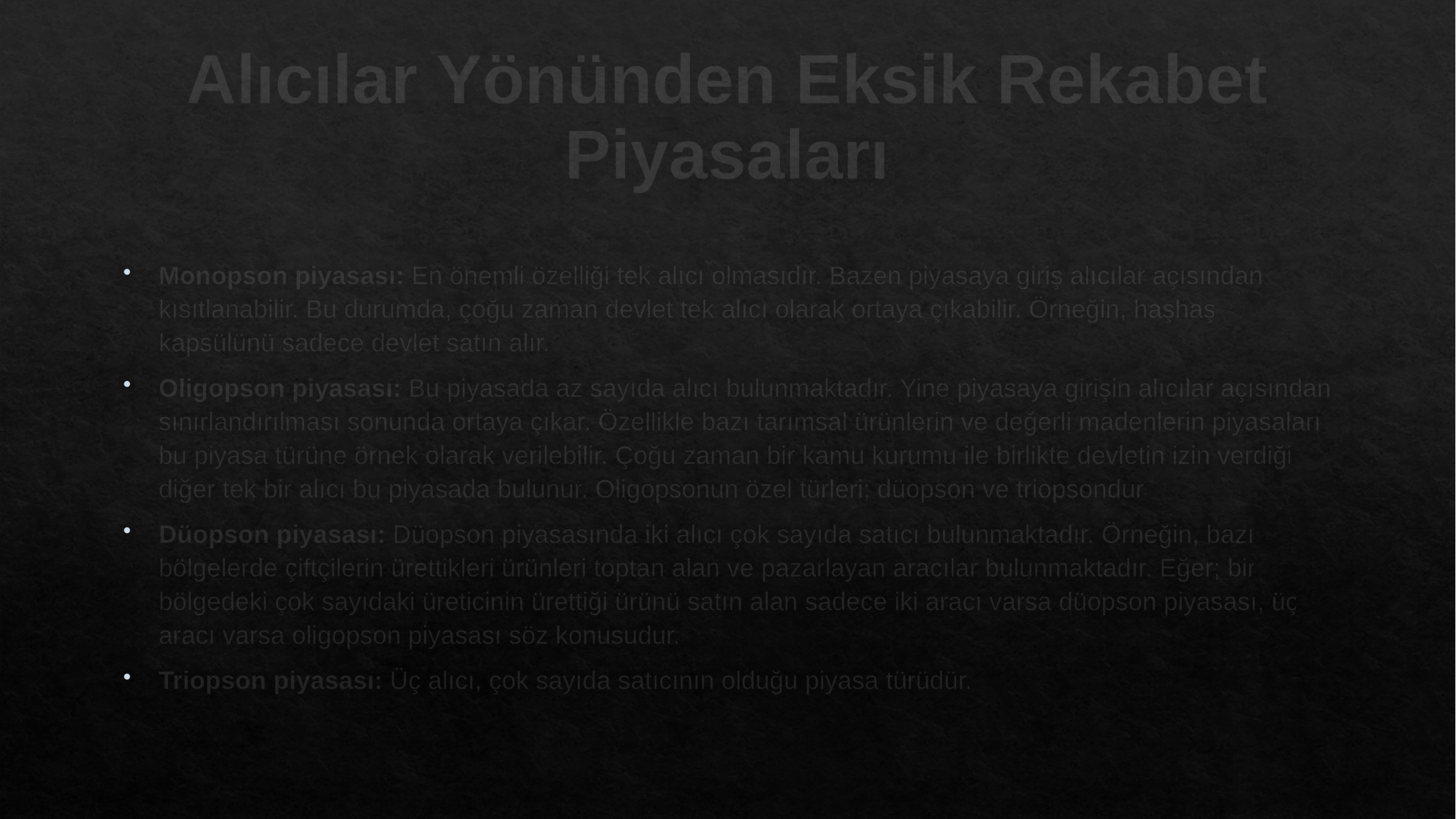

# Alıcılar Yönünden Eksik Rekabet Piyasaları
Monopson piyasası: En önemli özelliği tek alıcı olmasıdır. Bazen piyasaya giriş alıcılar açısından kısıtlanabilir. Bu durumda, çoğu zaman devlet tek alıcı olarak ortaya çıkabilir. Örneğin, haşhaş kapsülünü sadece devlet satın alır.
Oligopson piyasası: Bu piyasada az sayıda alıcı bulunmaktadır. Yine piyasaya girişin alıcılar açısından sınırlandırılması sonunda ortaya çıkar. Özellikle bazı tarımsal ürünlerin ve değerli madenlerin piyasaları bu piyasa türüne örnek olarak verilebilir. Çoğu zaman bir kamu kurumu ile birlikte devletin izin verdiği diğer tek bir alıcı bu piyasada bulunur. Oligopsonun özel türleri; düopson ve triopsondur.
Düopson piyasası: Düopson piyasasında iki alıcı çok sayıda satıcı bulunmaktadır. Örneğin, bazı bölgelerde çiftçilerin ürettikleri ürünleri toptan alan ve pazarlayan aracılar bulunmaktadır. Eğer; bir bölgedeki çok sayıdaki üreticinin ürettiği ürünü satın alan sadece iki aracı varsa düopson piyasası, üç aracı varsa oligopson piyasası söz konusudur.
Triopson piyasası: Üç alıcı, çok sayıda satıcının olduğu piyasa türüdür.